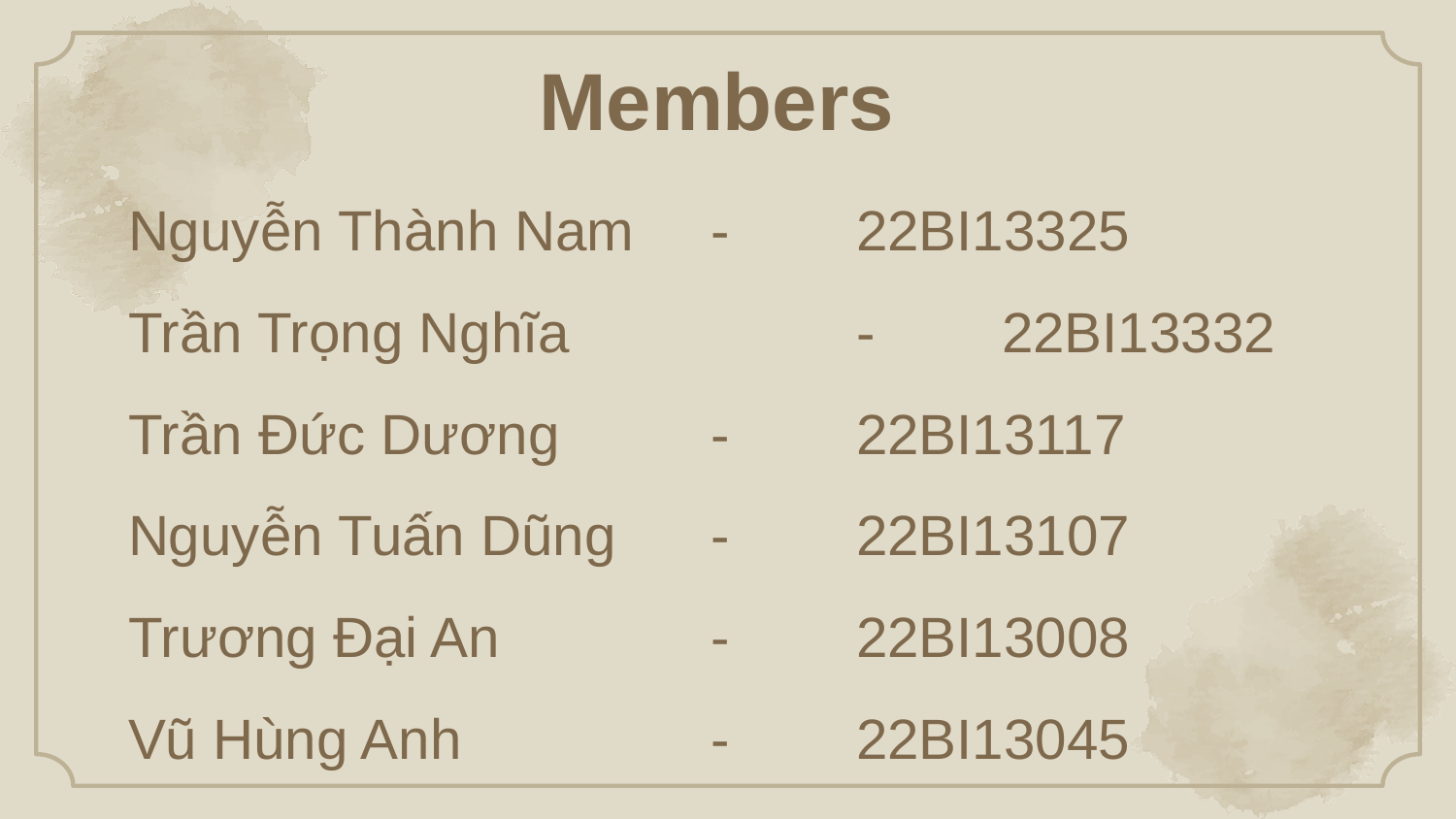

# Members
Nguyễn Thành Nam	-	22BI13325
Trần Trọng Nghĩa		-	22BI13332
Trần Đức Dương		-	22BI13117
Nguyễn Tuấn Dũng	-	22BI13107
Trương Đại An		-	22BI13008
Vũ Hùng Anh		-	22BI13045